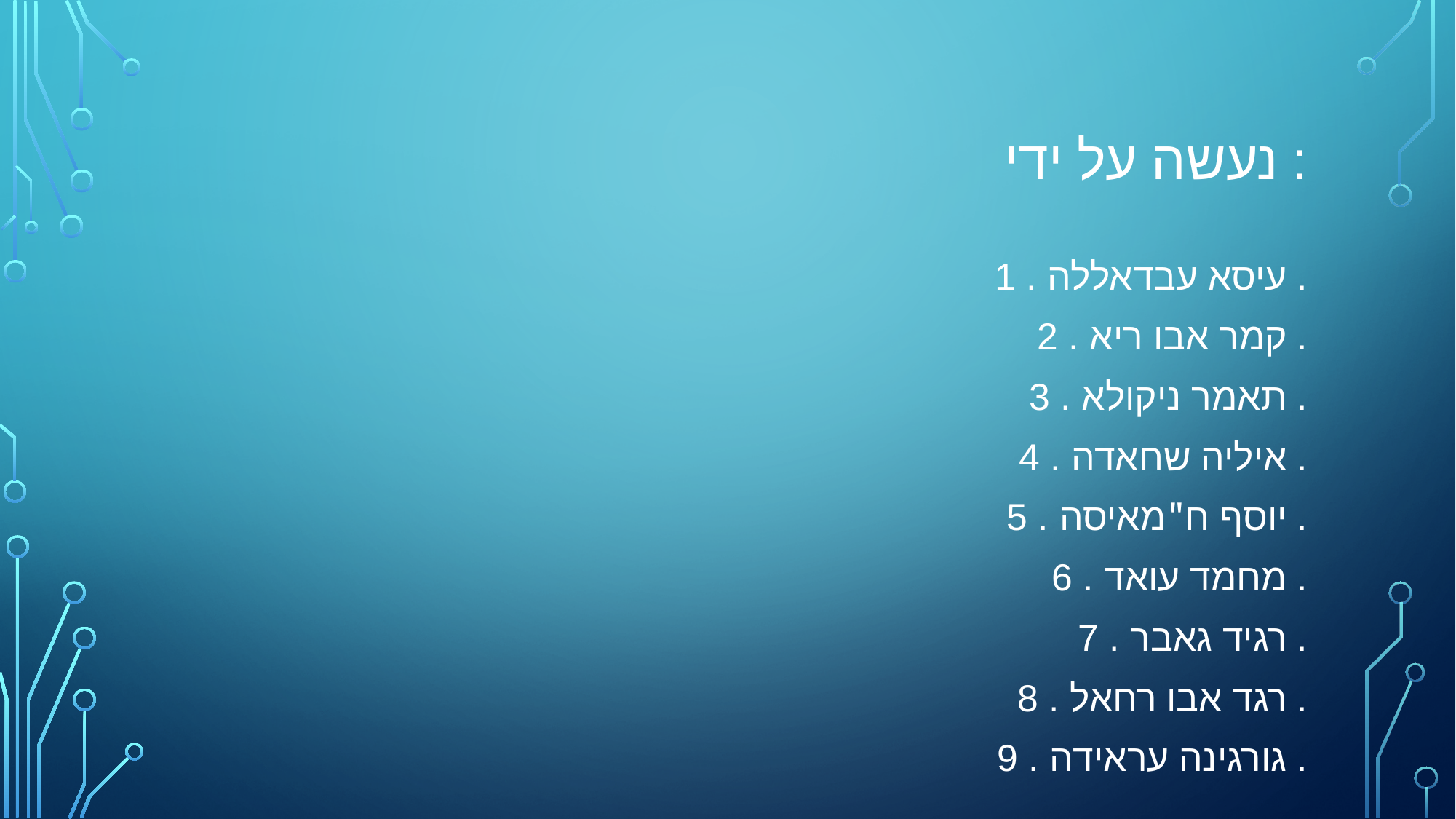

# נעשה על ידי :
1 . עיסא עבדאללה .
2 . קמר אבו ריא .
3 . תאמר ניקולא .
4 . איליה שחאדה .
5 . יוסף ח"מאיסה .
6 . מחמד עואד .
7 . רגיד גאבר .
8 . רגד אבו רחאל .
9 . גורגינה עראידה .